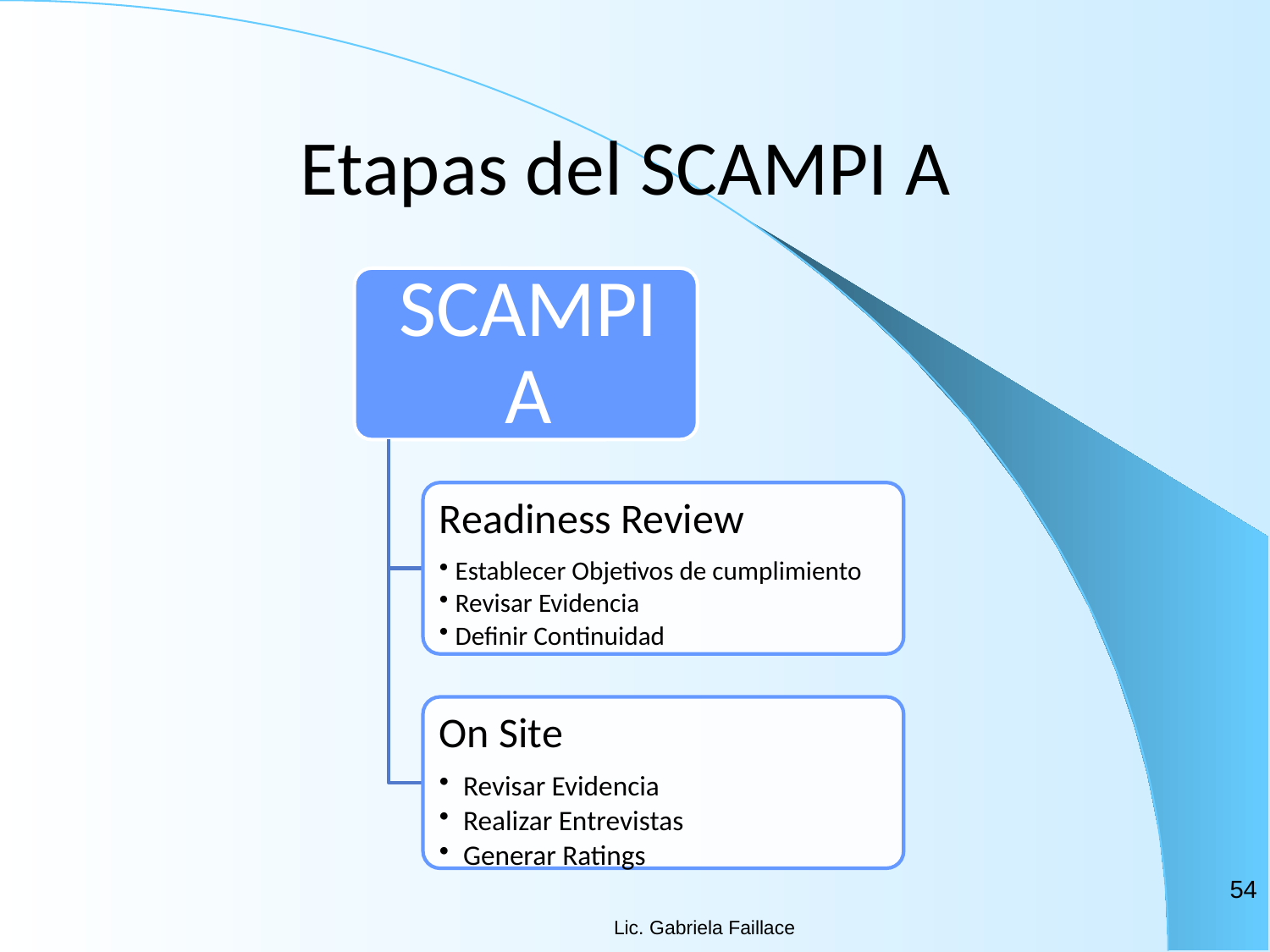

# Etapas del SCAMPI A
SCAMPIA
Readiness Review
Establecer Objetivos de cumplimiento
Revisar Evidencia
Definir Continuidad
On Site
Revisar Evidencia
Realizar Entrevistas
Generar Ratings
54
Lic. Gabriela Faillace